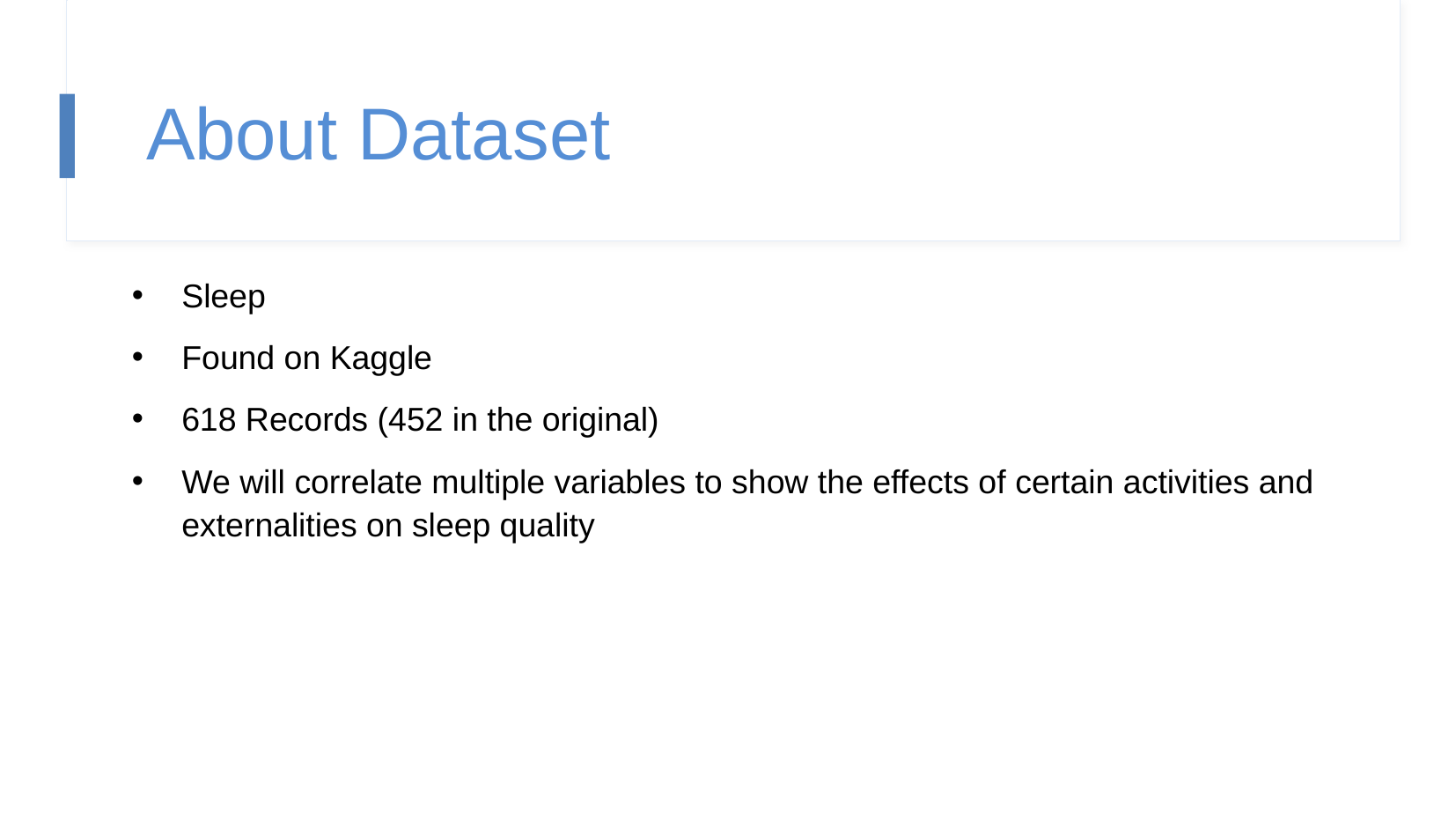

About Dataset
Sleep
Found on Kaggle
618 Records (452 in the original)
We will correlate multiple variables to show the effects of certain activities and externalities on sleep quality